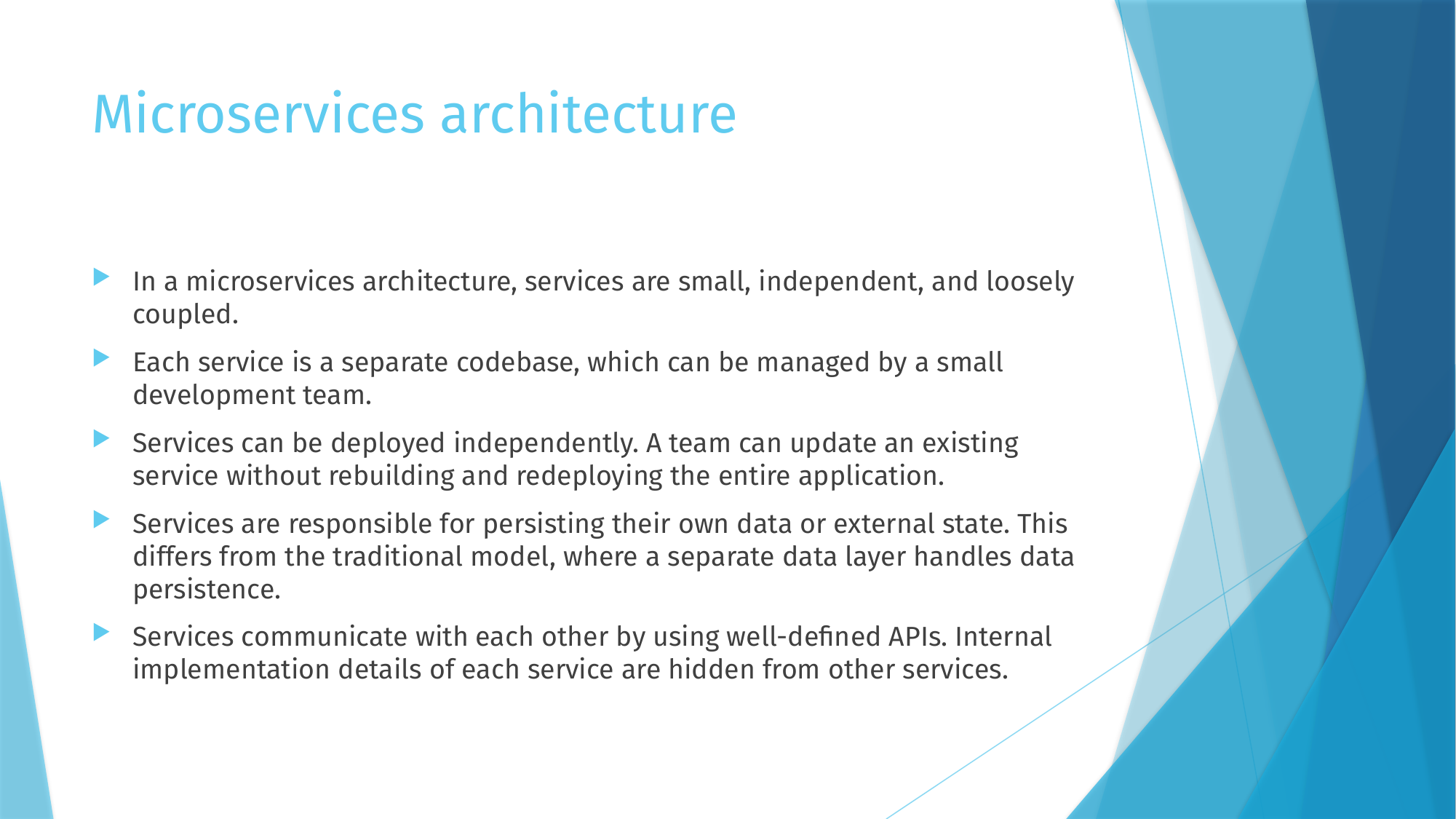

# Microservices architecture
In a microservices architecture, services are small, independent, and loosely coupled.
Each service is a separate codebase, which can be managed by a small development team.
Services can be deployed independently. A team can update an existing service without rebuilding and redeploying the entire application.
Services are responsible for persisting their own data or external state. This differs from the traditional model, where a separate data layer handles data persistence.
Services communicate with each other by using well-defined APIs. Internal implementation details of each service are hidden from other services.